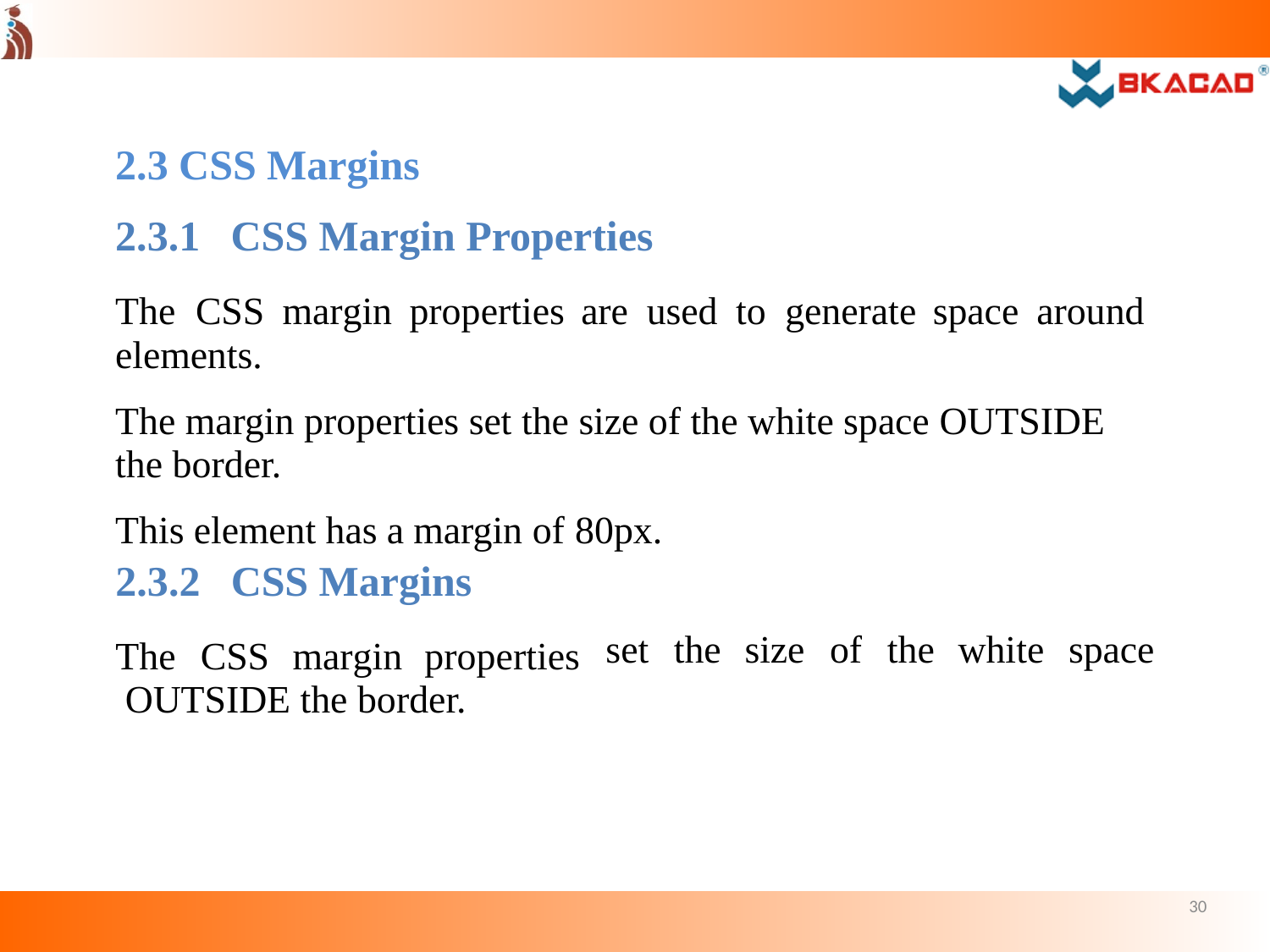

2.3 CSS Margins
2.3.1	CSS Margin Properties
The	CSS	margin	properties	are	used	to	generate	space	around  elements.
The margin properties set the size of the white space OUTSIDE  the border.
This element has a margin of 80px.
2.3.2	CSS Margins
The	CSS	margin	properties  OUTSIDE the border.
set	the	size
of	the	white
space
30